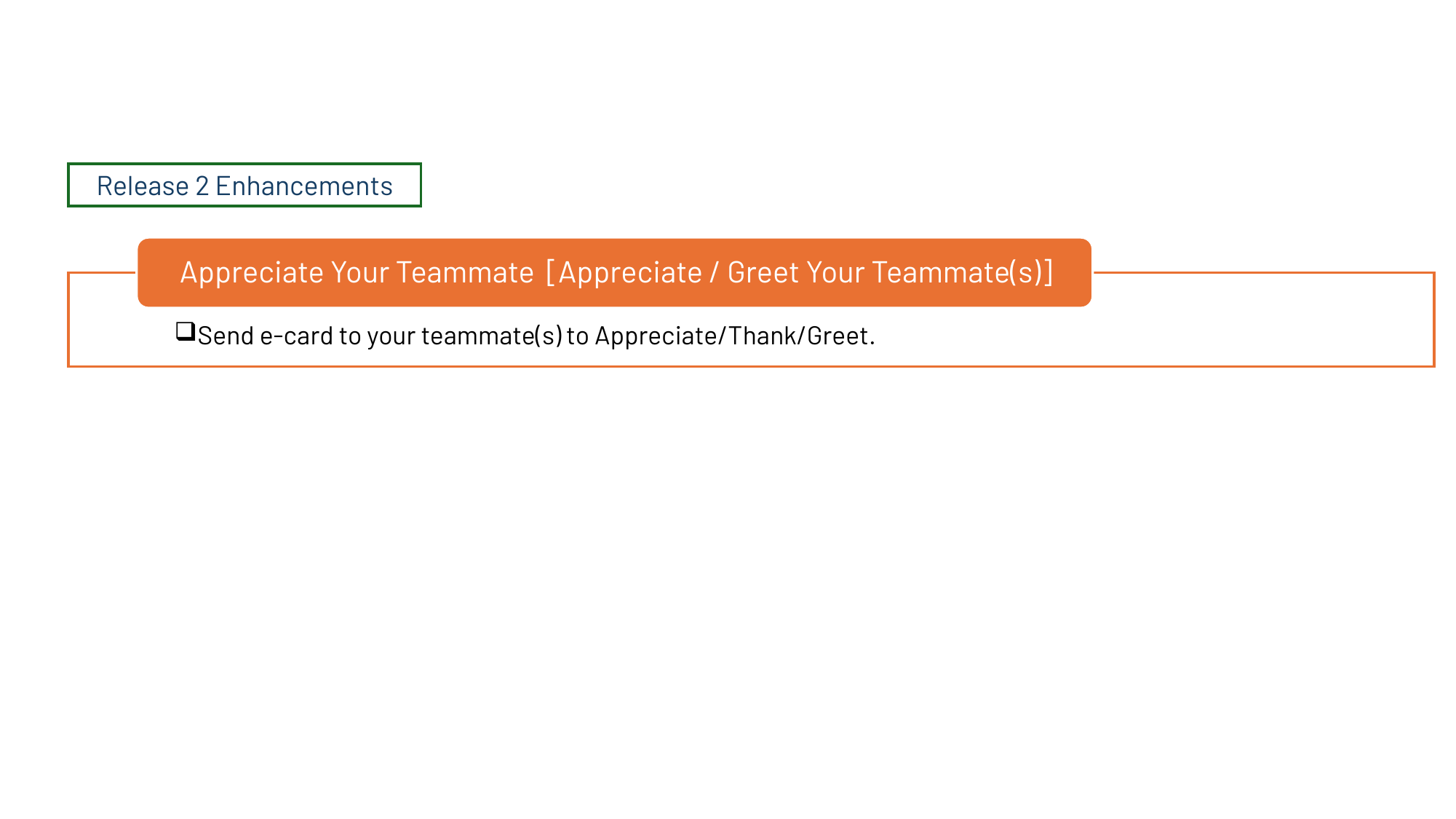

Release 2 Enhancements
Send e-card to your teammate(s) to Appreciate/Thank/Greet.
Appreciate Your Teammate  [Appreciate / Greet Your Teammate(s)]